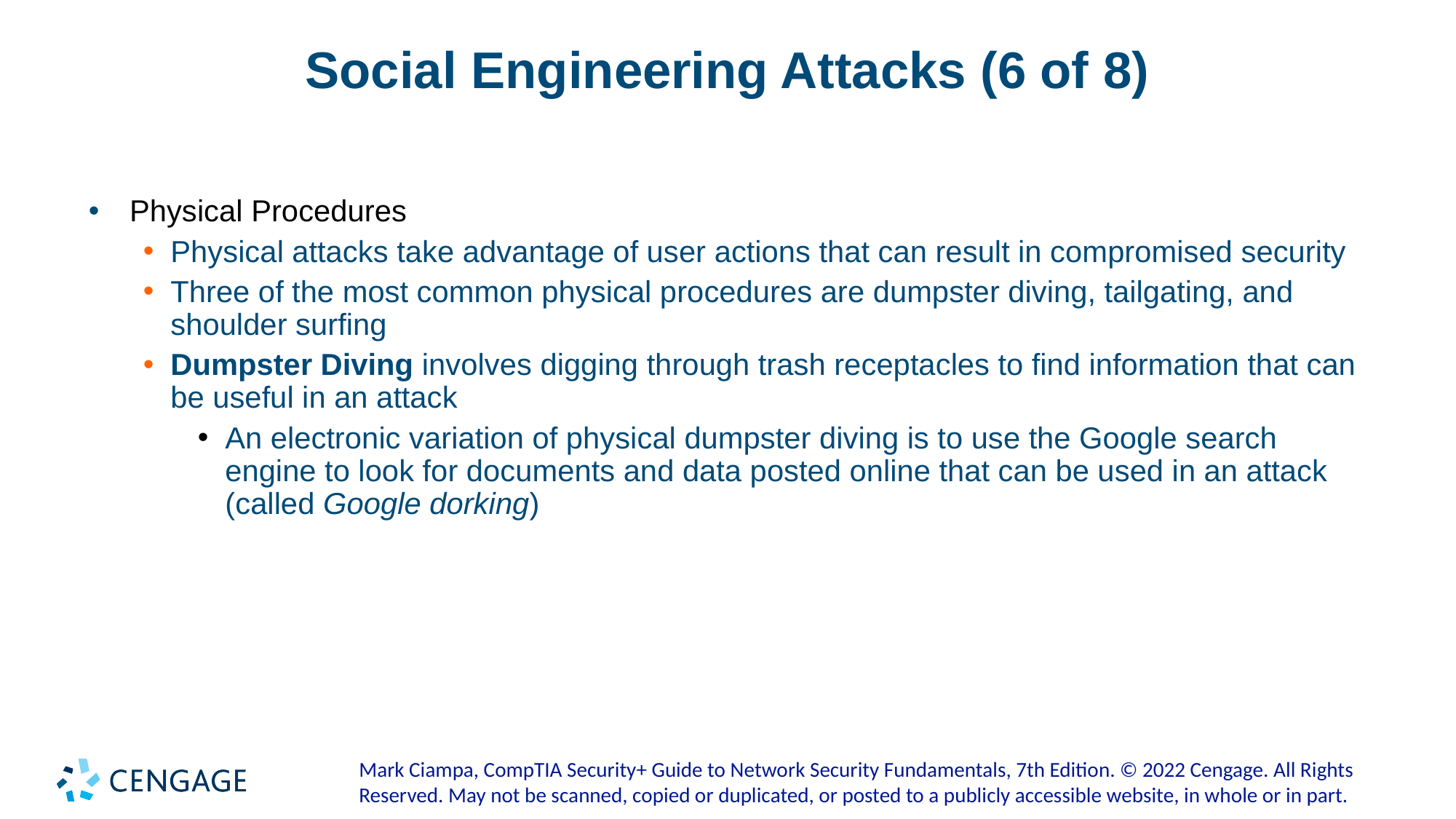

# Social Engineering Attacks (6 of 8)
Physical Procedures
Physical attacks take advantage of user actions that can result in compromised security
Three of the most common physical procedures are dumpster diving, tailgating, and shoulder surfing
Dumpster Diving involves digging through trash receptacles to find information that can be useful in an attack
An electronic variation of physical dumpster diving is to use the Google search engine to look for documents and data posted online that can be used in an attack (called Google dorking)